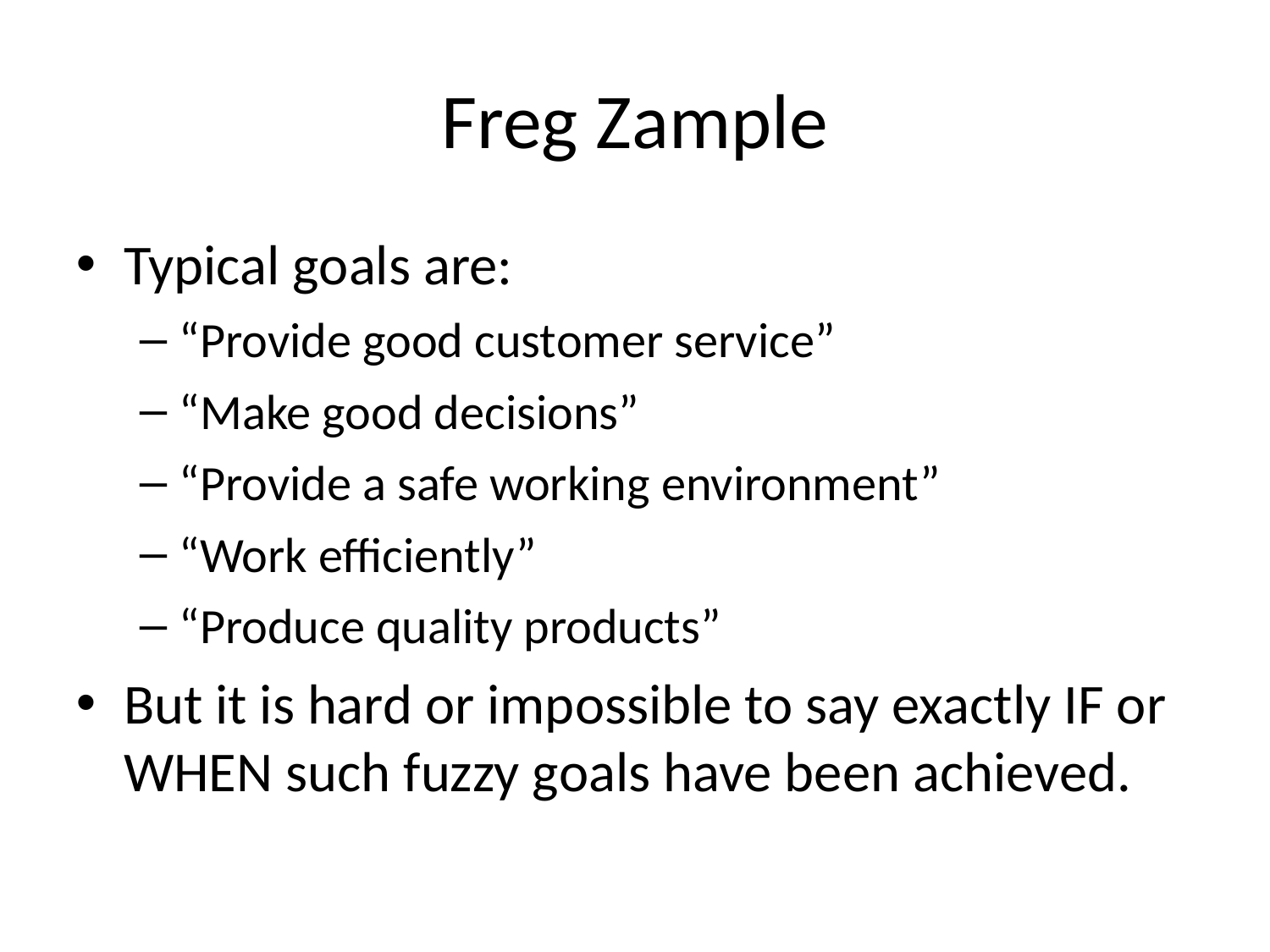

# Freg Zample
Typical goals are:
“Provide good customer service”
“Make good decisions”
“Provide a safe working environment”
“Work efficiently”
“Produce quality products”
But it is hard or impossible to say exactly IF or WHEN such fuzzy goals have been achieved.